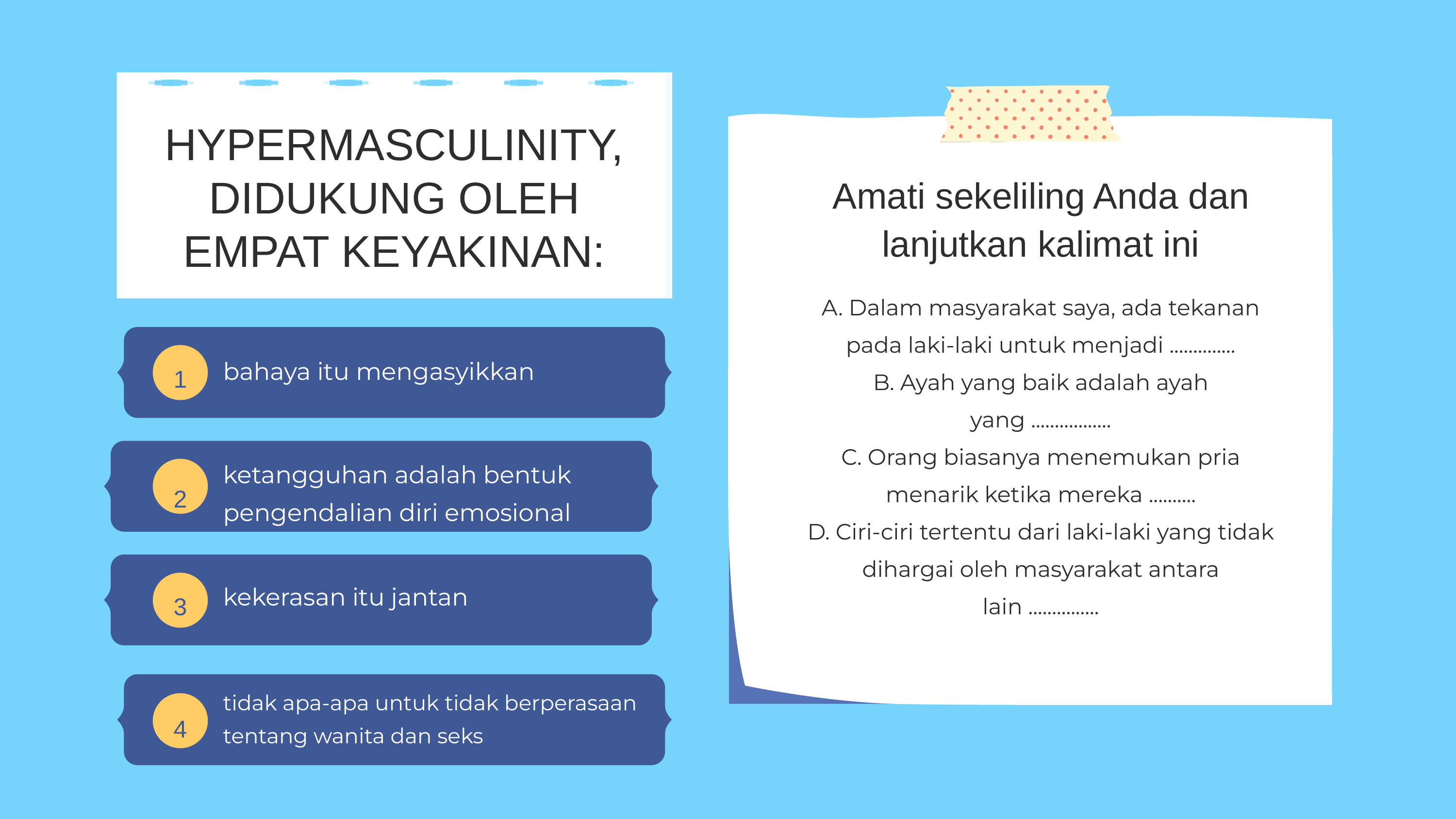

HYPERMASCULINITY, DIDUKUNG OLEH EMPAT KEYAKINAN:

Amati sekeliling Anda dan lanjutkan kalimat ini

A. Dalam masyarakat saya, ada tekanan pada laki-laki untuk menjadi ..............
B. Ayah yang baik adalah ayah yang .................
C. Orang biasanya menemukan pria menarik ketika mereka ..........
D. Ciri-ciri tertentu dari laki-laki yang tidak dihargai oleh masyarakat antara lain ...............

bahaya itu mengasyikkan

1

ketangguhan adalah bentuk pengendalian diri emosional

2

kekerasan itu jantan

3

tidak apa-apa untuk tidak berperasaan tentang wanita dan seks

3
4